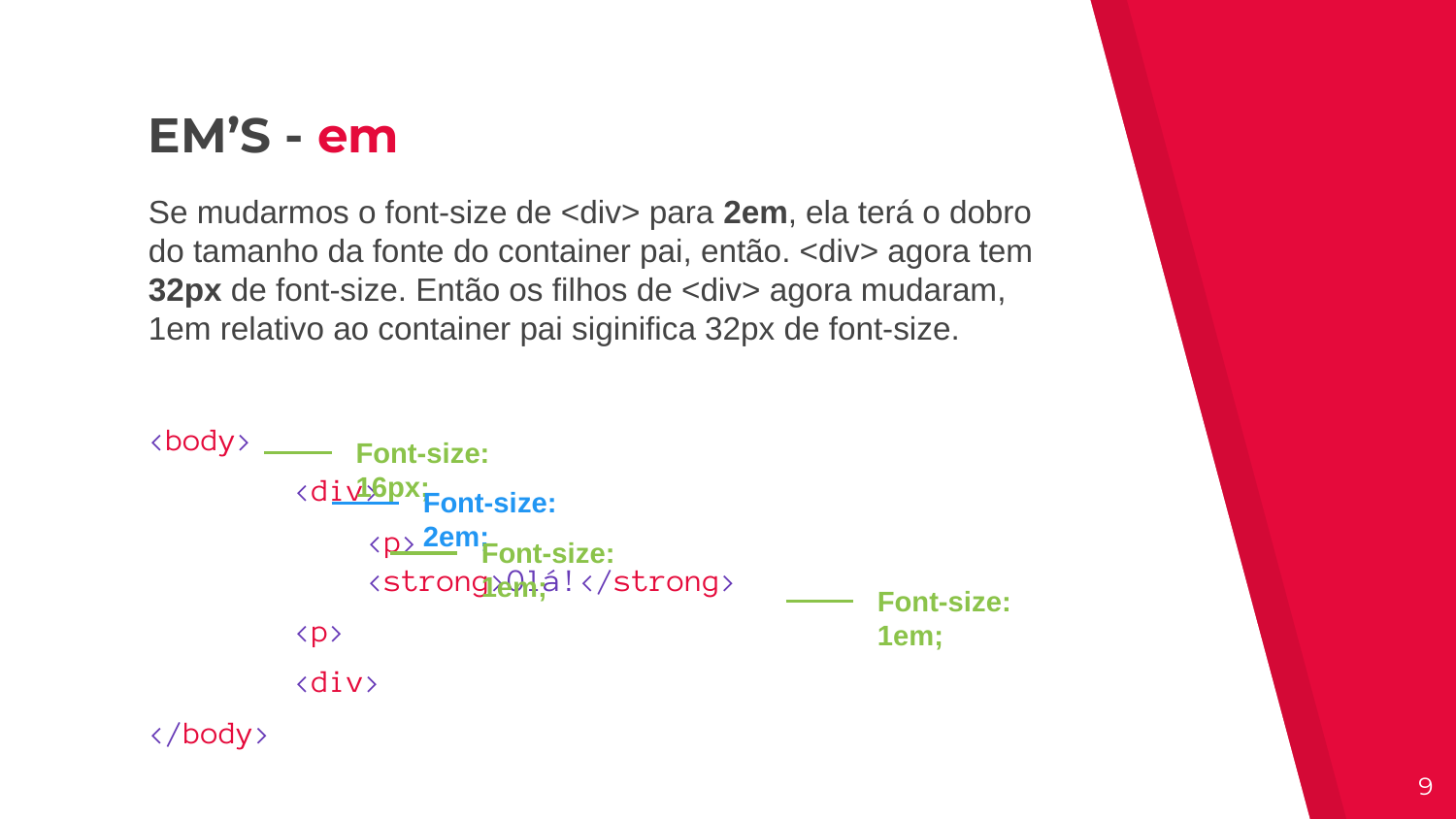

EM’S - em
Se mudarmos o font-size de <div> para 2em, ela terá o dobro do tamanho da fonte do container pai, então. <div> agora tem 32px de font-size. Então os filhos de <div> agora mudaram, 1em relativo ao container pai siginifica 32px de font-size.

<body>
	<div>
	<p>
<strong>Olá!</strong>
<p>
	<div>
</body>
Font-size: 16px;
Font-size: 2em;
Font-size: 1em;
Font-size: 1em;
9